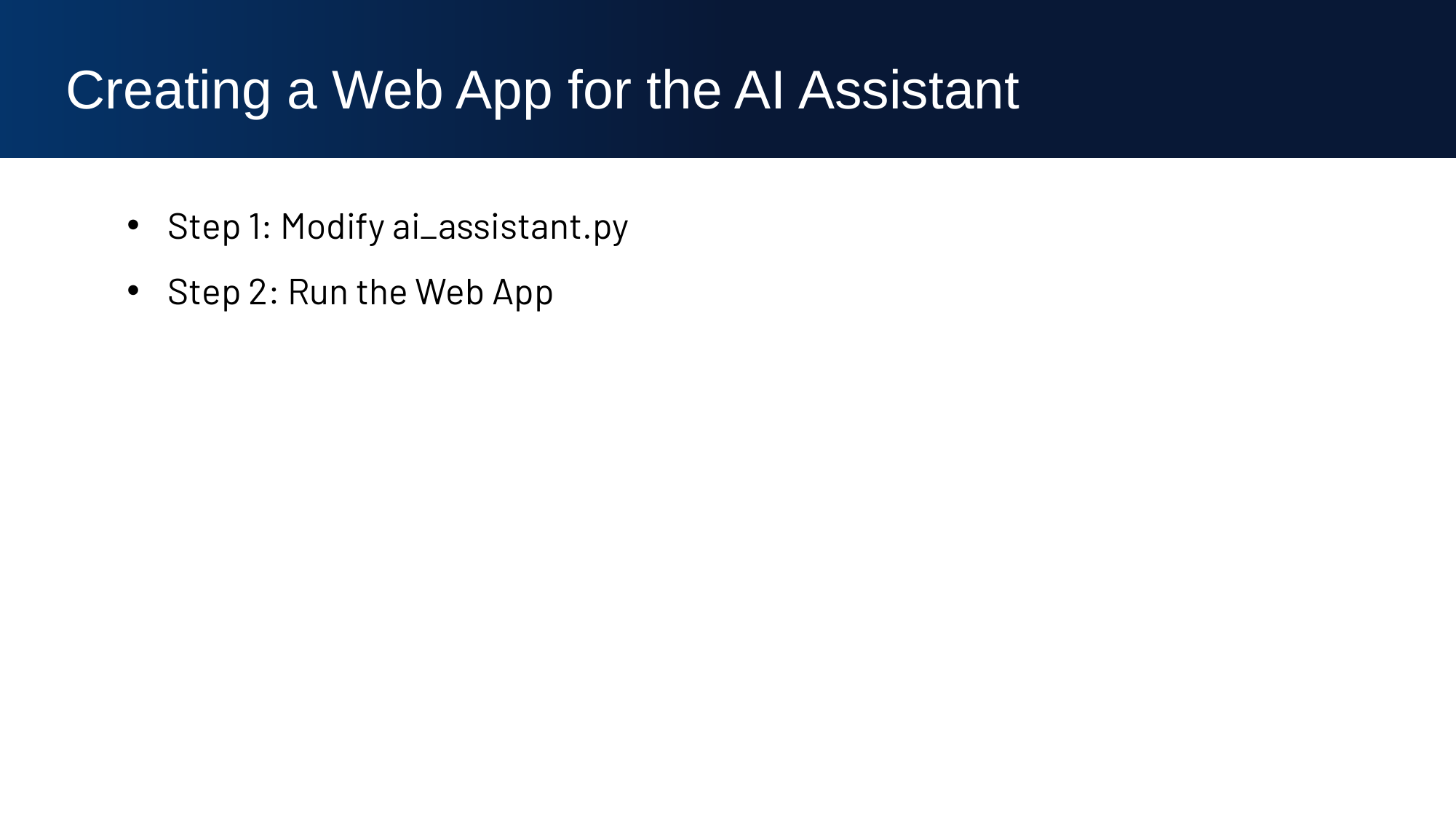

Creating a Web App for the AI Assistant

Step 1: Modify ai_assistant.py
Step 2: Run the Web App